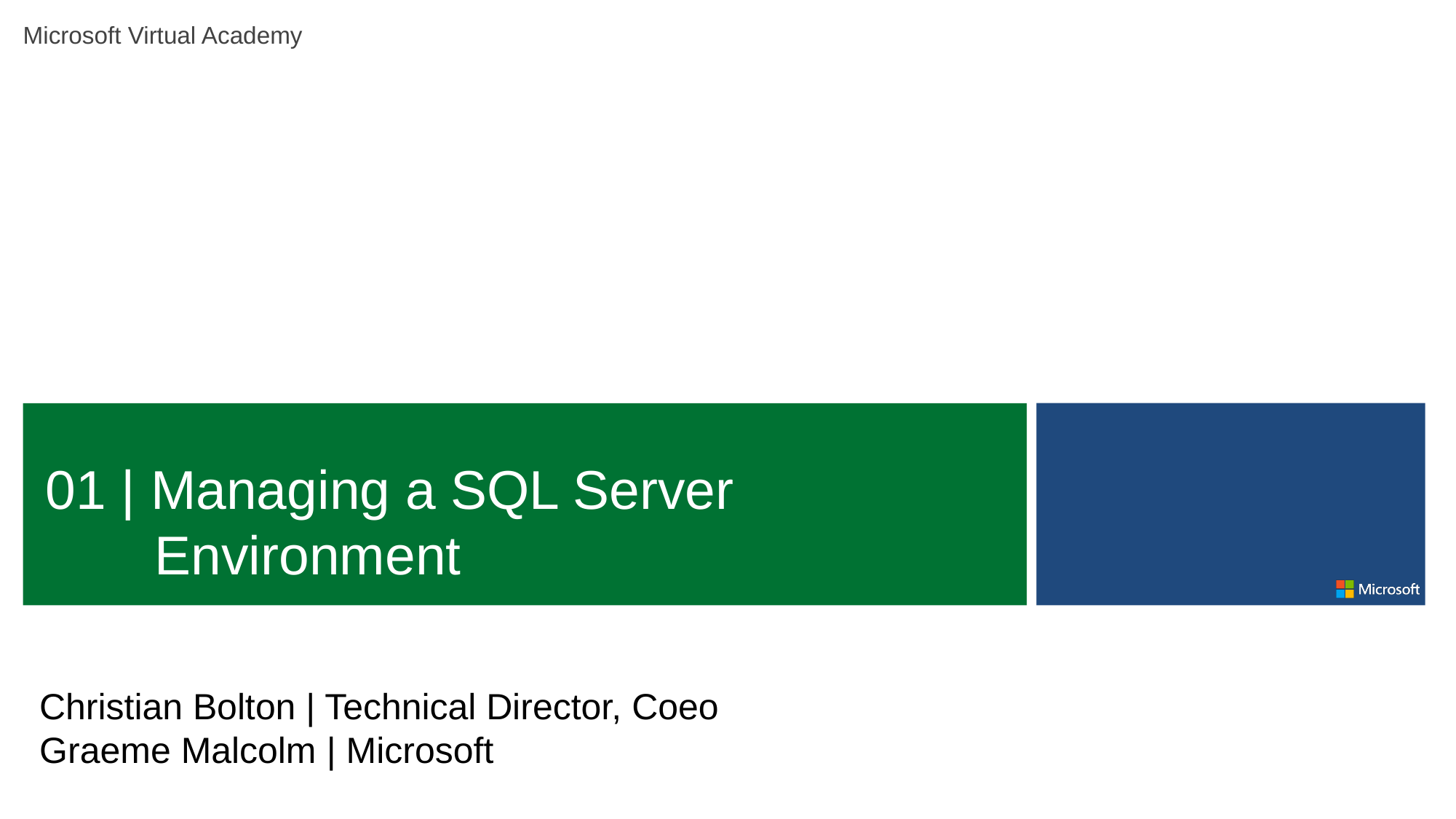

01 | Managing a SQL Server Environment
Christian Bolton | Technical Director, Coeo
Graeme Malcolm | Microsoft